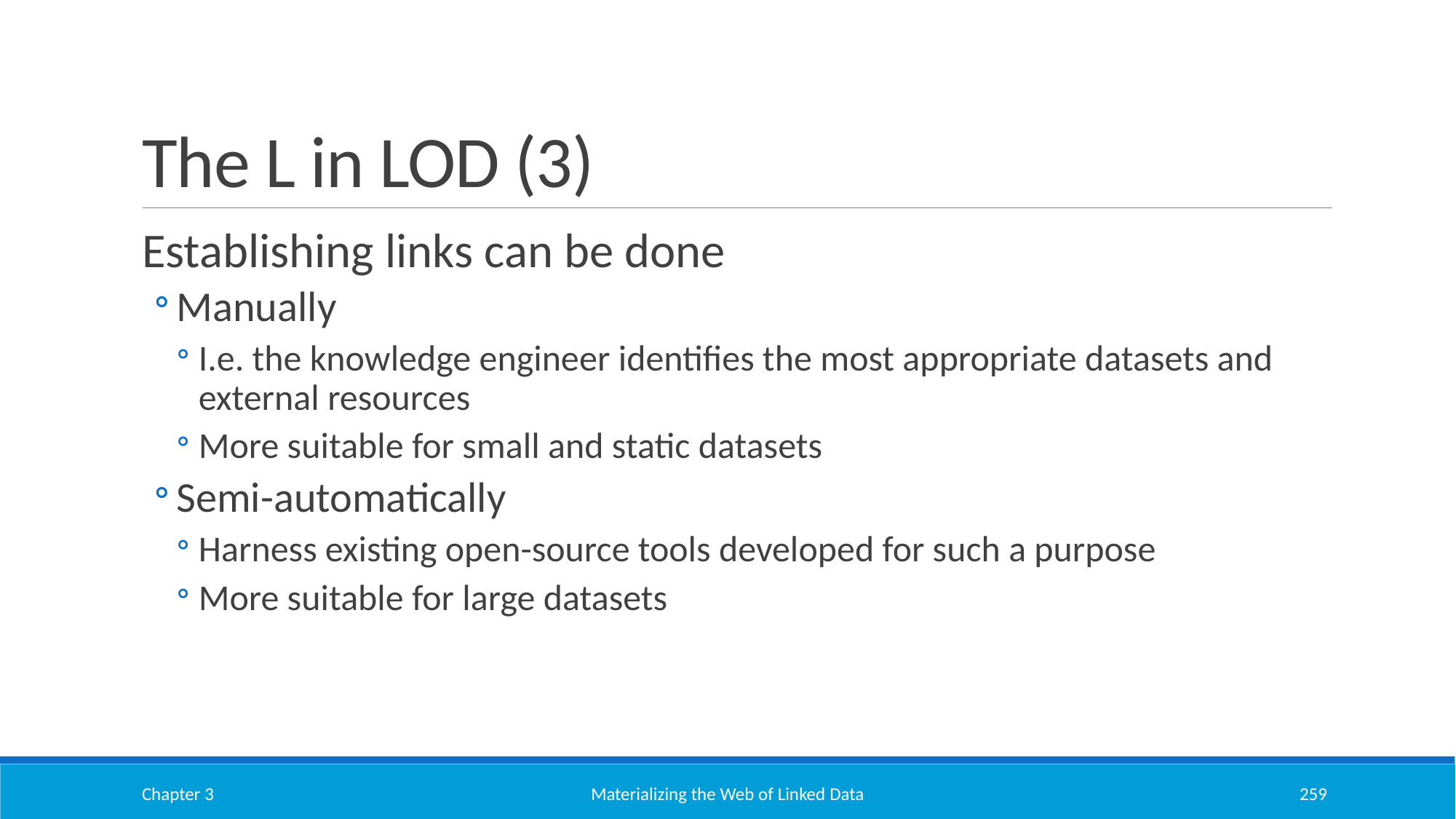

# The L in LOD (3)
Establishing links can be done
Manually
I.e. the knowledge engineer identifies the most appropriate datasets and external resources
More suitable for small and static datasets
Semi-automatically
Harness existing open-source tools developed for such a purpose
More suitable for large datasets
Chapter 3
Materializing the Web of Linked Data
259